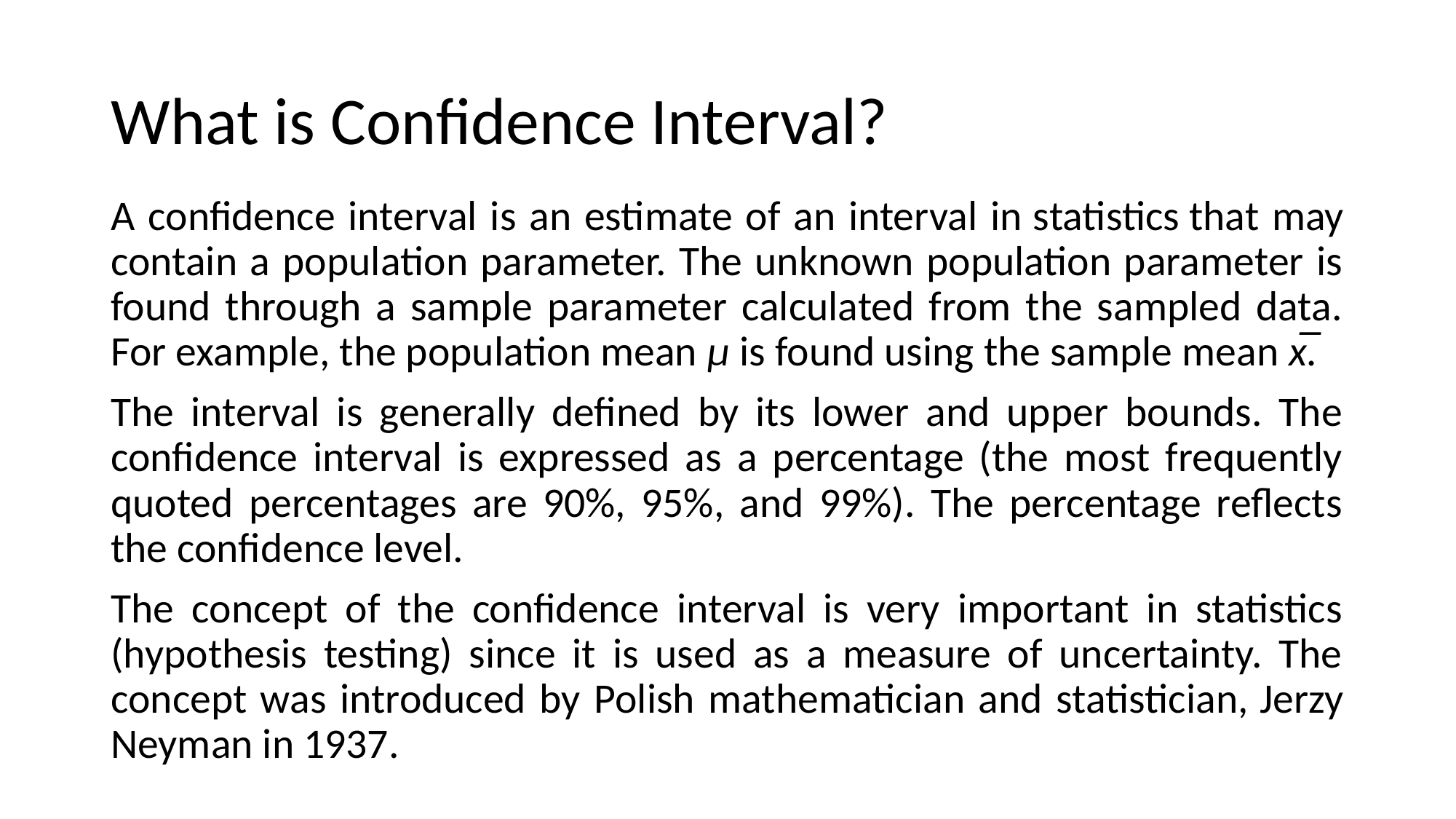

# What is Confidence Interval?
A confidence interval is an estimate of an interval in statistics that may contain a population parameter. The unknown population parameter is found through a sample parameter calculated from the sampled data. For example, the population mean μ is found using the sample mean x̅.
The interval is generally defined by its lower and upper bounds. The confidence interval is expressed as a percentage (the most frequently quoted percentages are 90%, 95%, and 99%). The percentage reflects the confidence level.
The concept of the confidence interval is very important in statistics (hypothesis testing) since it is used as a measure of uncertainty. The concept was introduced by Polish mathematician and statistician, Jerzy Neyman in 1937.